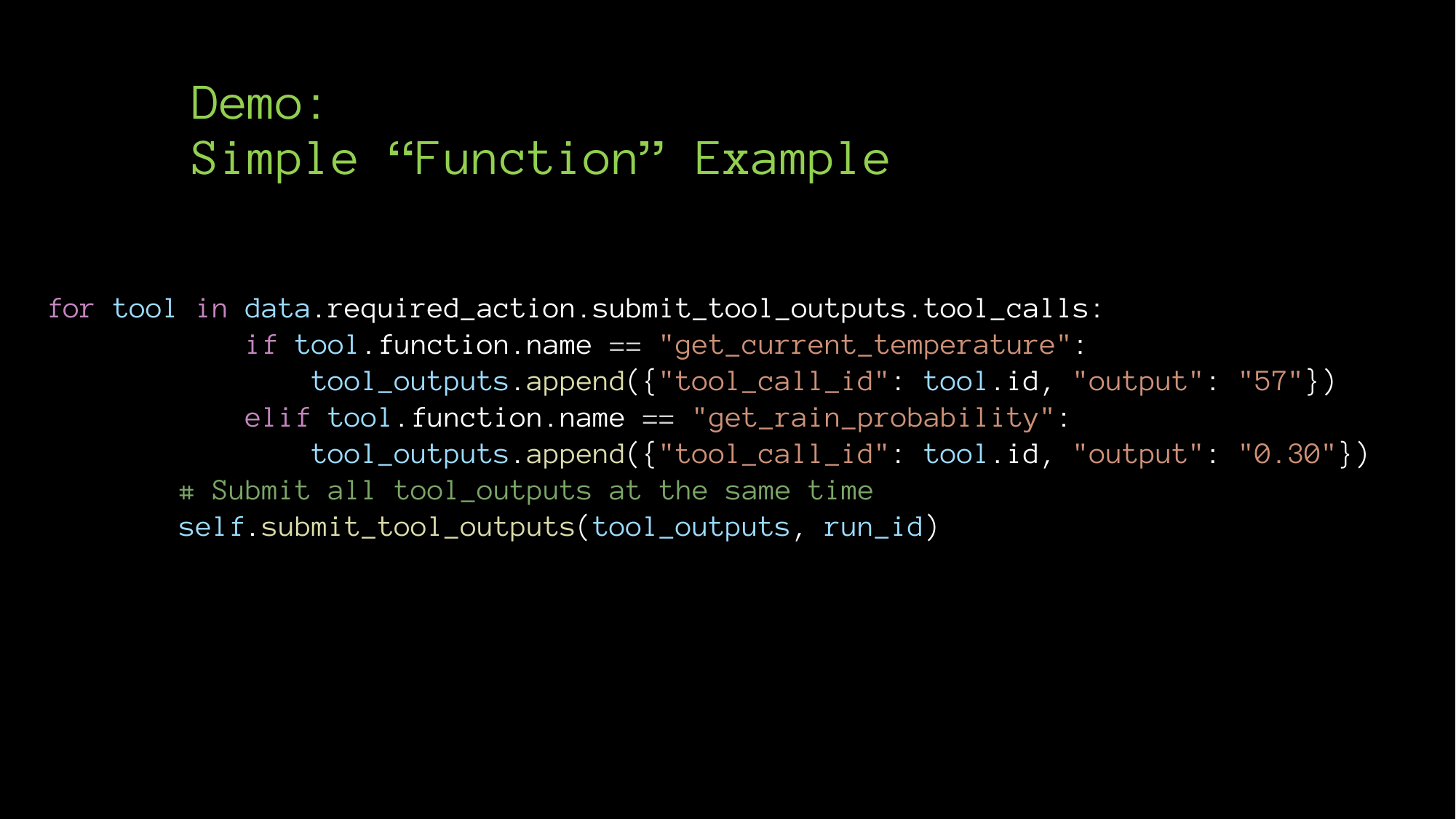

# Demo: Simple “Function” Example
for tool in data.required_action.submit_tool_outputs.tool_calls:
            if tool.function.name == "get_current_temperature":
                tool_outputs.append({"tool_call_id": tool.id, "output": "57"})
            elif tool.function.name == "get_rain_probability":
                tool_outputs.append({"tool_call_id": tool.id, "output": "0.30"})
        # Submit all tool_outputs at the same time
        self.submit_tool_outputs(tool_outputs, run_id)